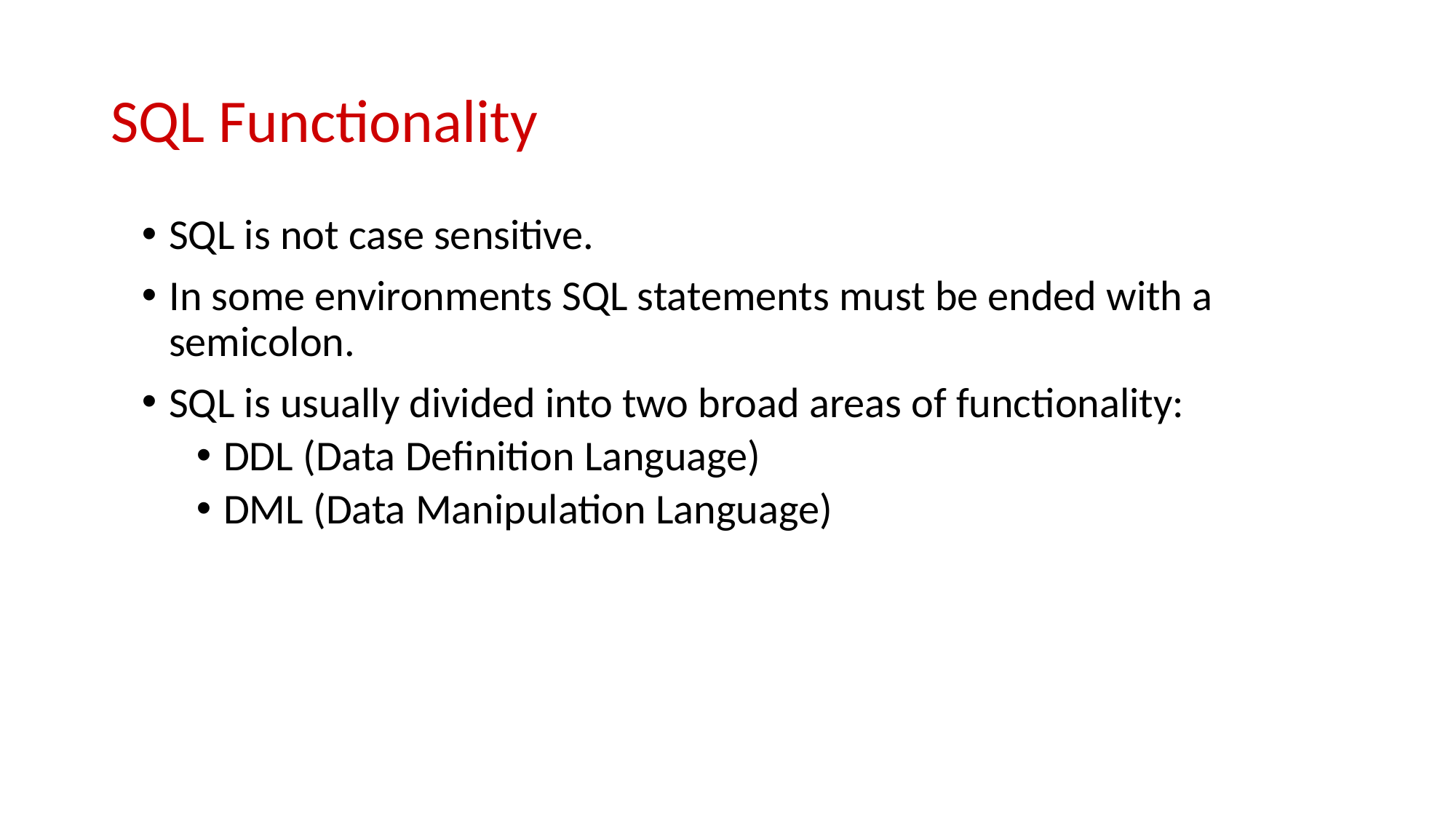

# SQL Functionality
SQL is not case sensitive.
In some environments SQL statements must be ended with a semicolon.
SQL is usually divided into two broad areas of functionality:
DDL (Data Definition Language)
DML (Data Manipulation Language)